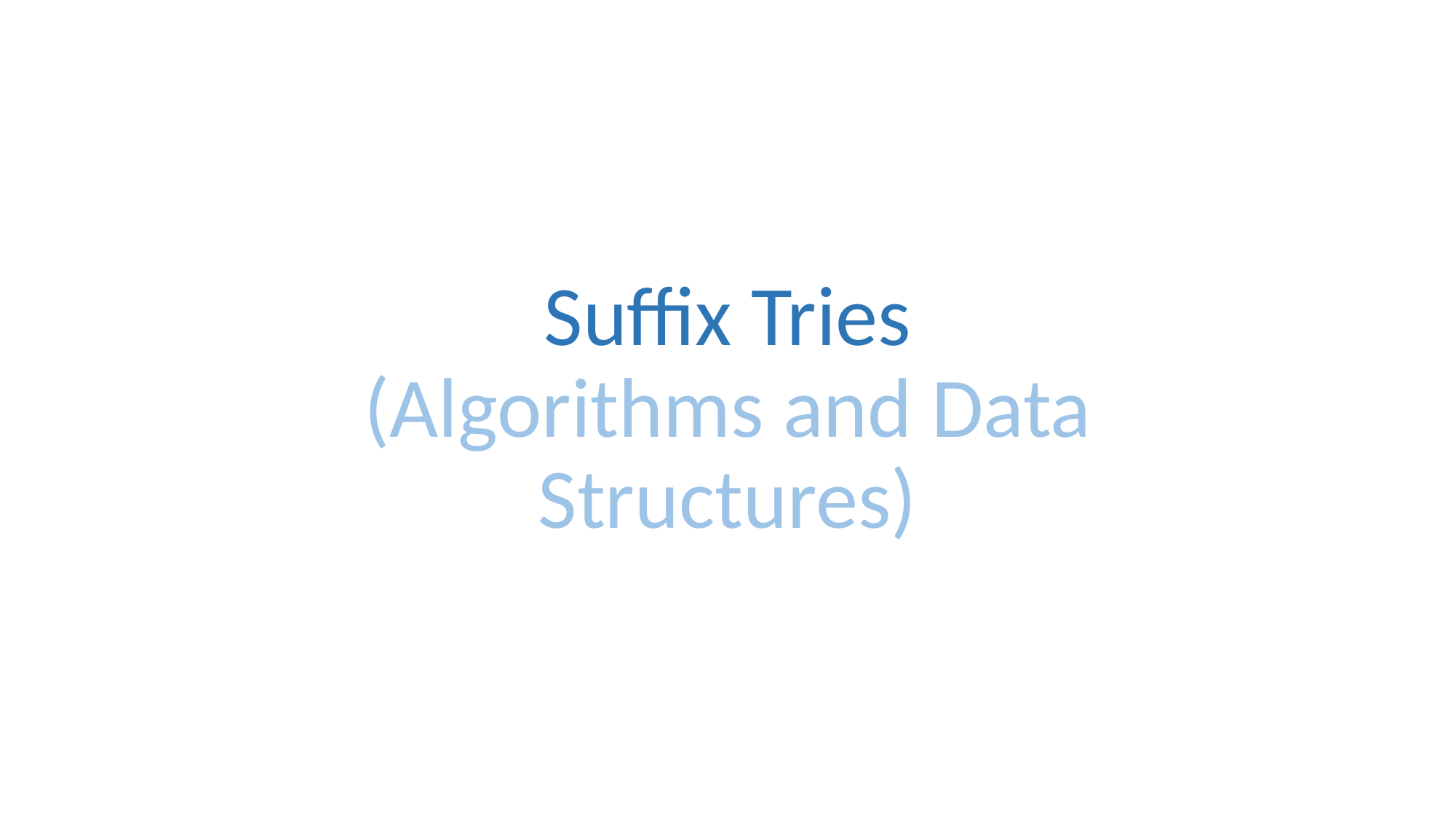

# Suffix Tries (Algorithms and Data Structures)